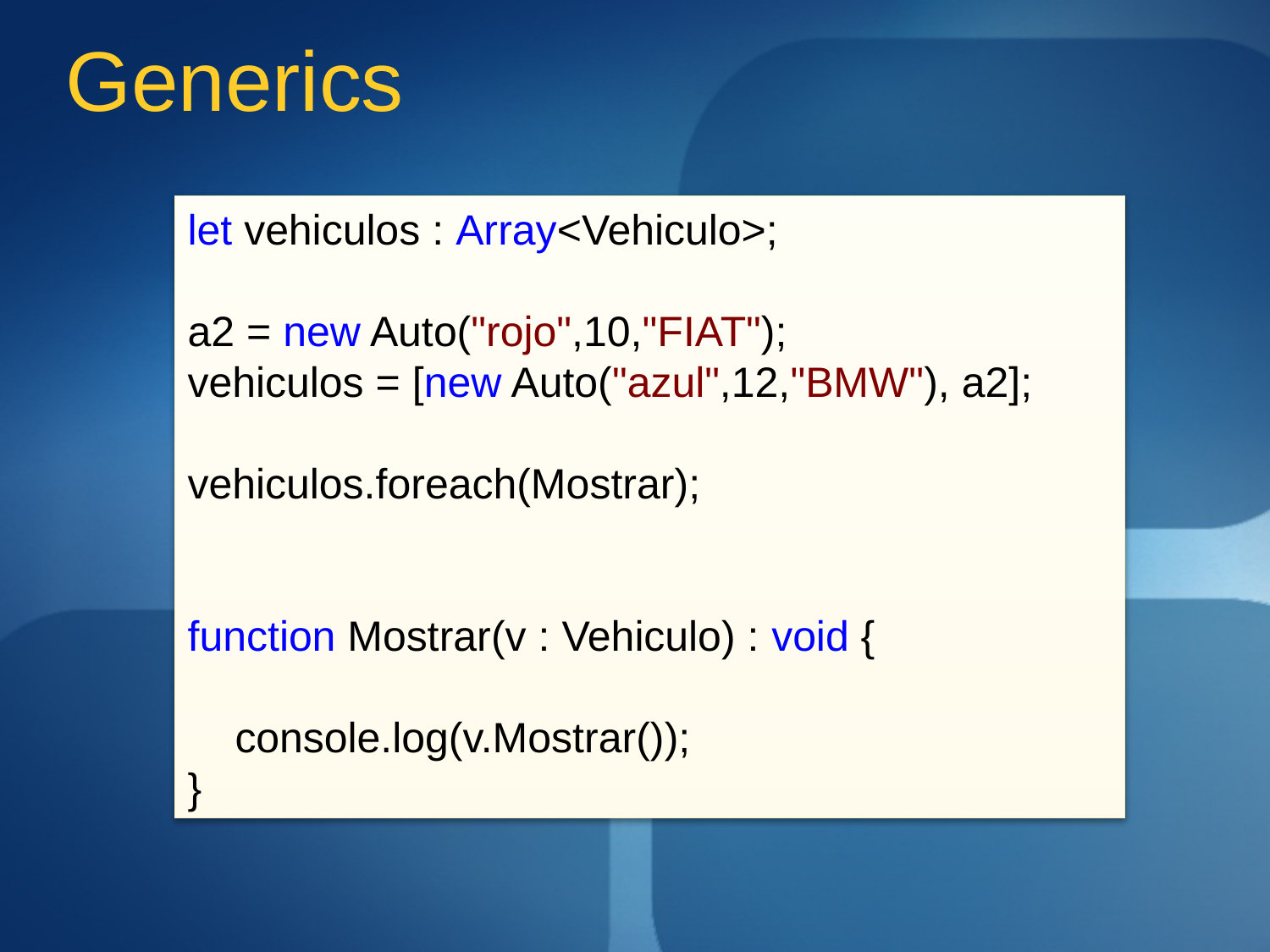

# Generics
let vehiculos : Array<Vehiculo>;

a2 = new Auto("rojo",10,"FIAT");
vehiculos = [new Auto("azul",12,"BMW"), a2];

vehiculos.foreach(Mostrar);

function Mostrar(v : Vehiculo) : void {

    console.log(v.Mostrar());
}